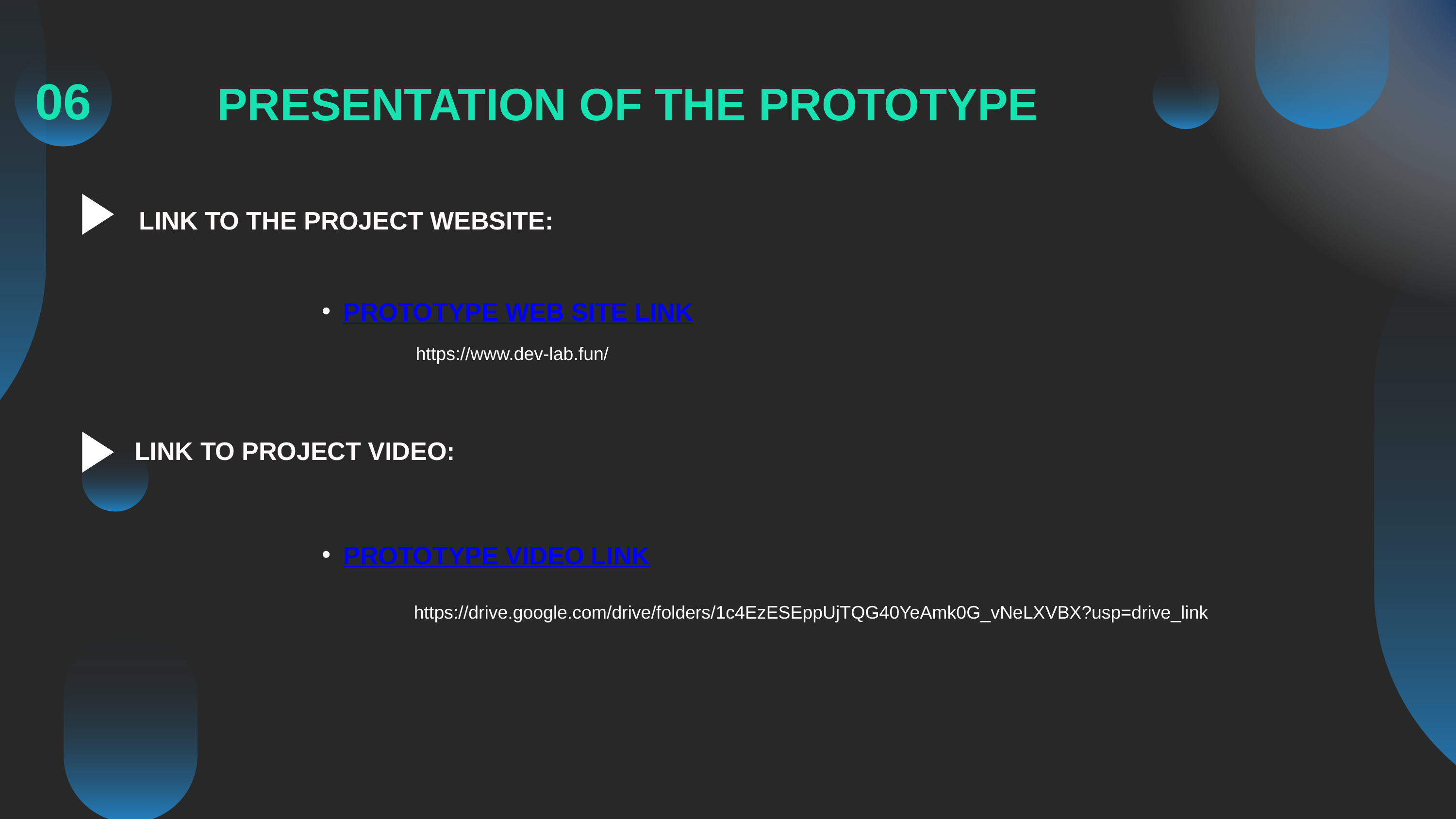

06

PRESENTATION OF THE PROTOTYPE

LINK TO THE PROJECT WEBSITE:
PROTOTYPE WEB SITE LINK
https://www.dev-lab.fun/
LINK TO PROJECT VIDEO:

PROTOTYPE VIDEO LINK

https://drive.google.com/drive/folders/1c4EzESEppUjTQG40YeAmk0G_vNeLXVBX?usp=drive_link